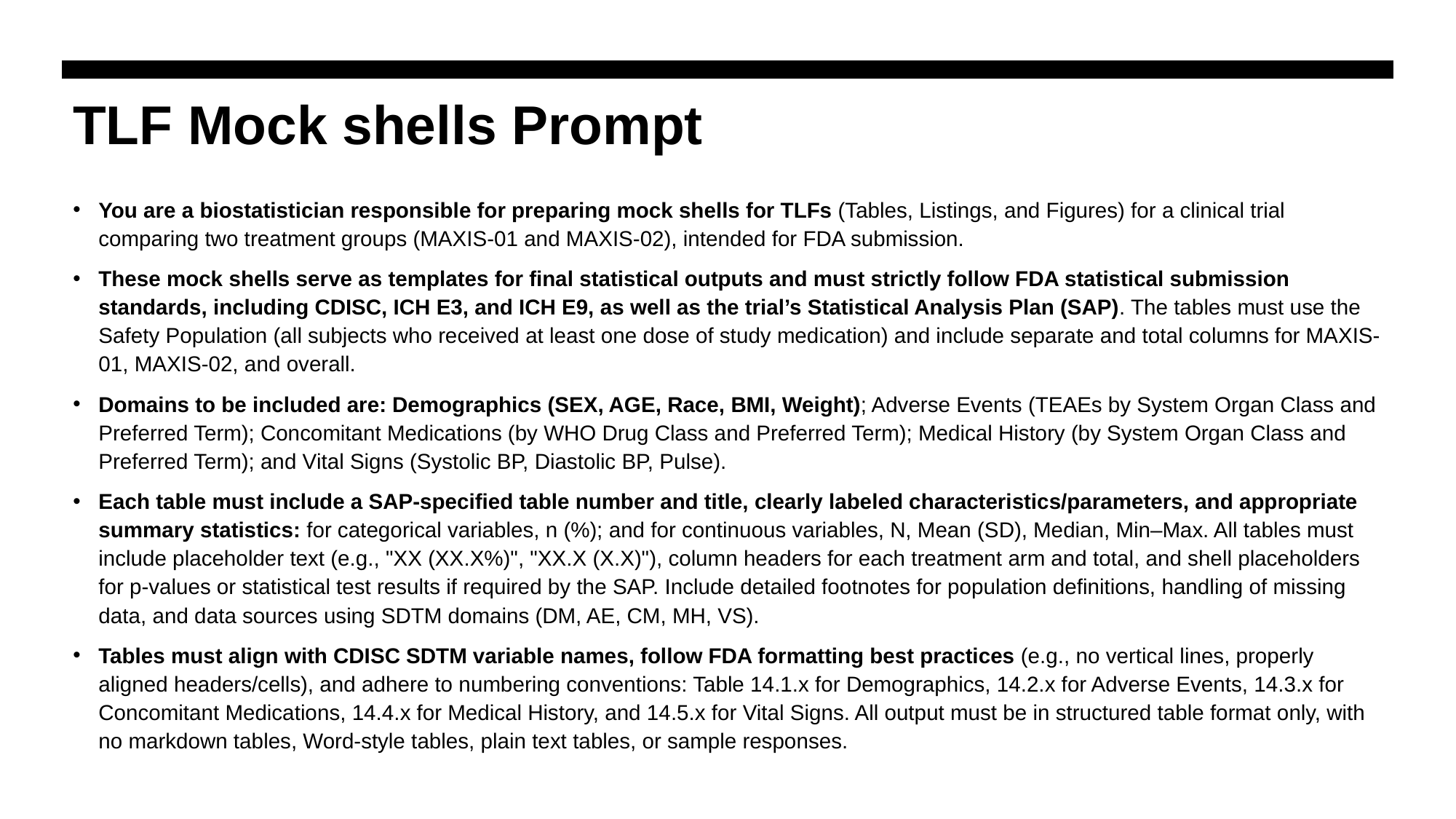

# TLF Mock shells Prompt
You are a biostatistician responsible for preparing mock shells for TLFs (Tables, Listings, and Figures) for a clinical trial comparing two treatment groups (MAXIS-01 and MAXIS-02), intended for FDA submission.
These mock shells serve as templates for final statistical outputs and must strictly follow FDA statistical submission standards, including CDISC, ICH E3, and ICH E9, as well as the trial’s Statistical Analysis Plan (SAP). The tables must use the Safety Population (all subjects who received at least one dose of study medication) and include separate and total columns for MAXIS-01, MAXIS-02, and overall.
Domains to be included are: Demographics (SEX, AGE, Race, BMI, Weight); Adverse Events (TEAEs by System Organ Class and Preferred Term); Concomitant Medications (by WHO Drug Class and Preferred Term); Medical History (by System Organ Class and Preferred Term); and Vital Signs (Systolic BP, Diastolic BP, Pulse).
Each table must include a SAP-specified table number and title, clearly labeled characteristics/parameters, and appropriate summary statistics: for categorical variables, n (%); and for continuous variables, N, Mean (SD), Median, Min–Max. All tables must include placeholder text (e.g., "XX (XX.X%)", "XX.X (X.X)"), column headers for each treatment arm and total, and shell placeholders for p-values or statistical test results if required by the SAP. Include detailed footnotes for population definitions, handling of missing data, and data sources using SDTM domains (DM, AE, CM, MH, VS).
Tables must align with CDISC SDTM variable names, follow FDA formatting best practices (e.g., no vertical lines, properly aligned headers/cells), and adhere to numbering conventions: Table 14.1.x for Demographics, 14.2.x for Adverse Events, 14.3.x for Concomitant Medications, 14.4.x for Medical History, and 14.5.x for Vital Signs. All output must be in structured table format only, with no markdown tables, Word-style tables, plain text tables, or sample responses.